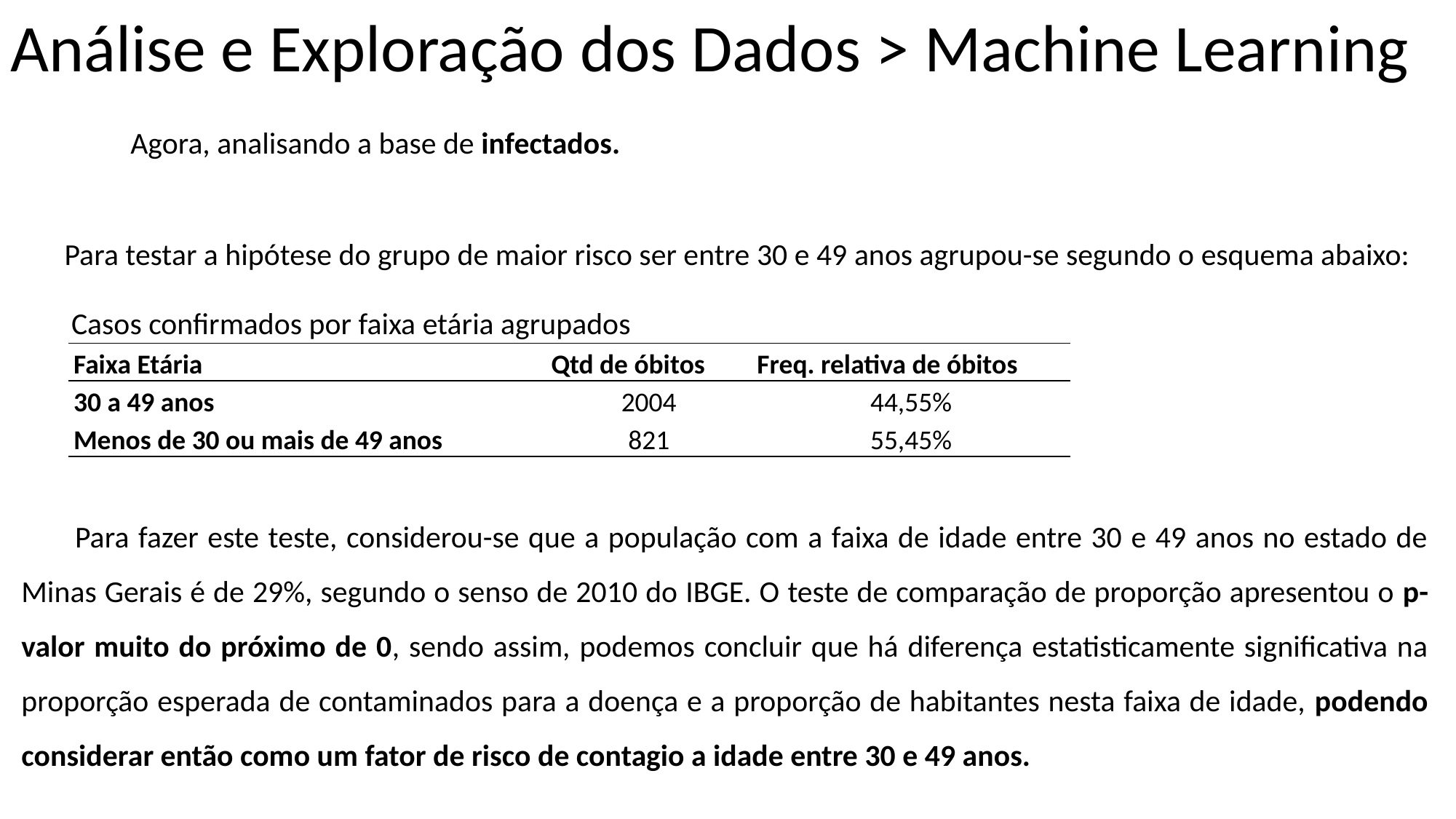

Análise e Exploração dos Dados > Machine Learning
	Agora, analisando a base de infectados.
Para testar a hipótese do grupo de maior risco ser entre 30 e 49 anos agrupou-se segundo o esquema abaixo:
Casos confirmados por faixa etária agrupados
| Faixa Etária | Qtd de óbitos | Freq. relativa de óbitos |
| --- | --- | --- |
| 30 a 49 anos | 2004 | 44,55% |
| Menos de 30 ou mais de 49 anos | 821 | 55,45% |
Para fazer este teste, considerou-se que a população com a faixa de idade entre 30 e 49 anos no estado de Minas Gerais é de 29%, segundo o senso de 2010 do IBGE. O teste de comparação de proporção apresentou o p-valor muito do próximo de 0, sendo assim, podemos concluir que há diferença estatisticamente significativa na proporção esperada de contaminados para a doença e a proporção de habitantes nesta faixa de idade, podendo considerar então como um fator de risco de contagio a idade entre 30 e 49 anos.